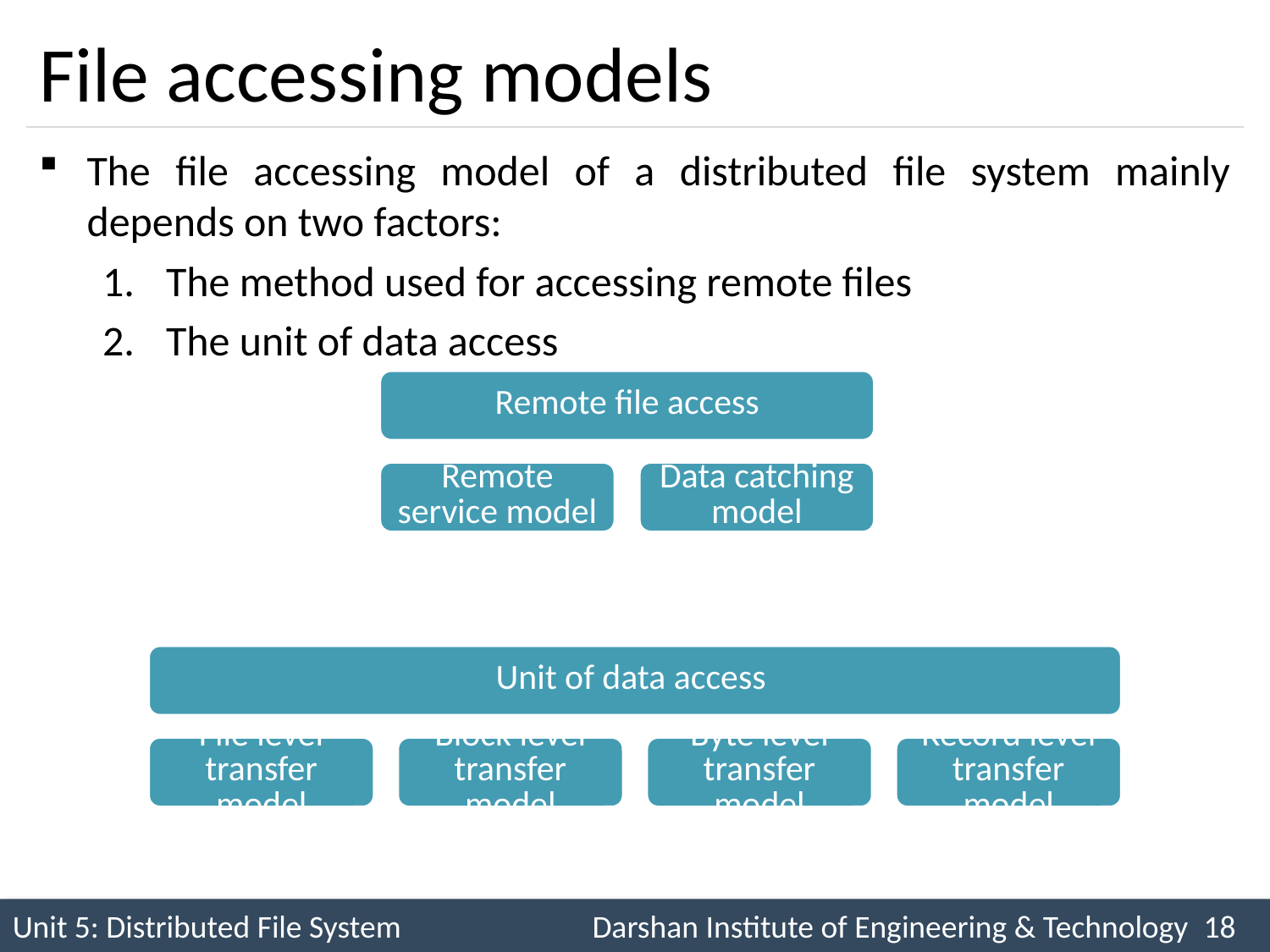

# File accessing models
The file accessing model of a distributed file system mainly depends on two factors:
The method used for accessing remote files
The unit of data access
Remote file access
Remote service model
Data catching model
Unit of data access
Record level transfer model
File level transfer model
Byte level transfer model
Block level transfer model